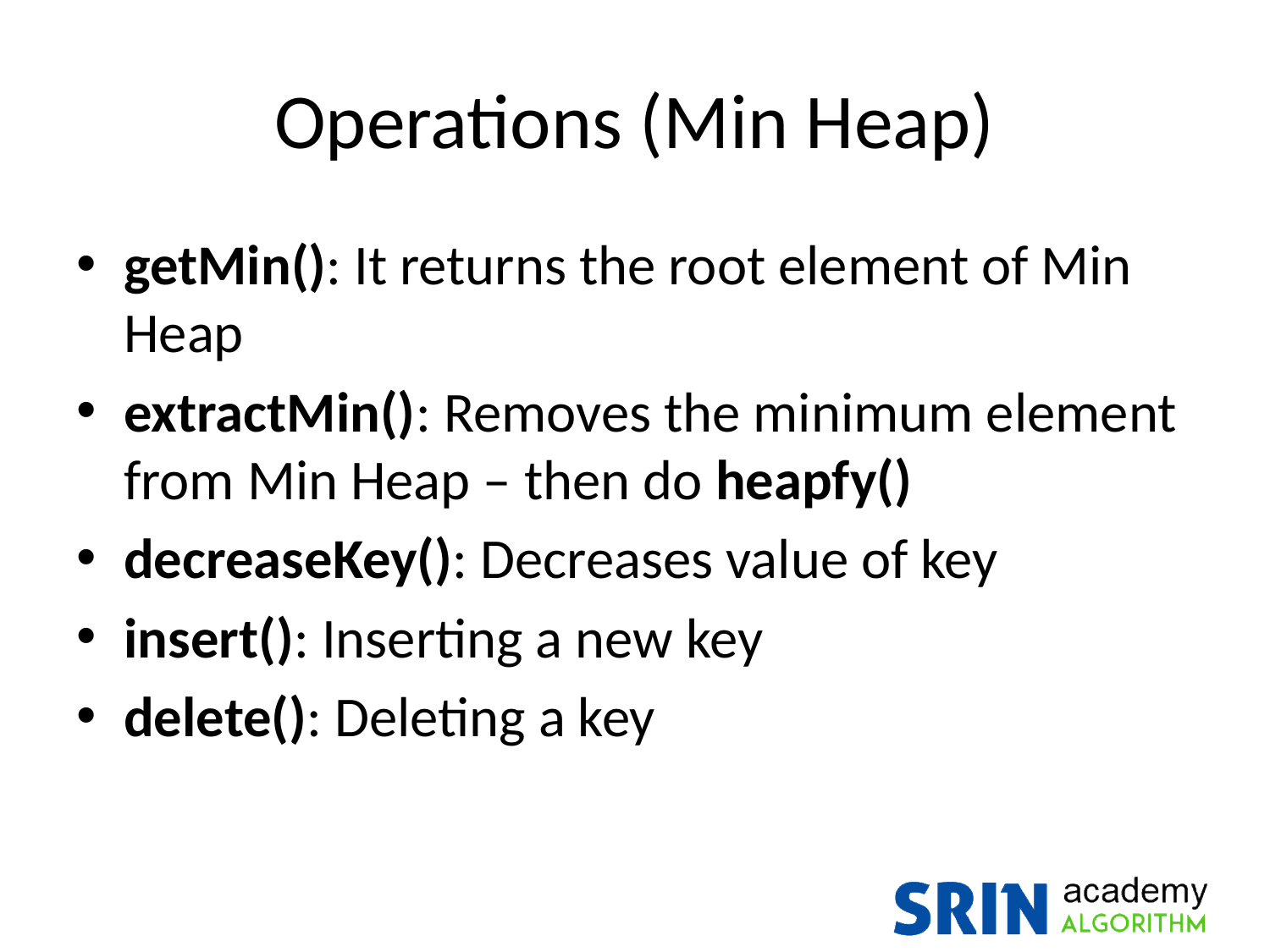

# Operations (Min Heap)
getMin(): It returns the root element of Min Heap
extractMin(): Removes the minimum element from Min Heap – then do heapfy()
decreaseKey(): Decreases value of key
insert(): Inserting a new key
delete(): Deleting a key